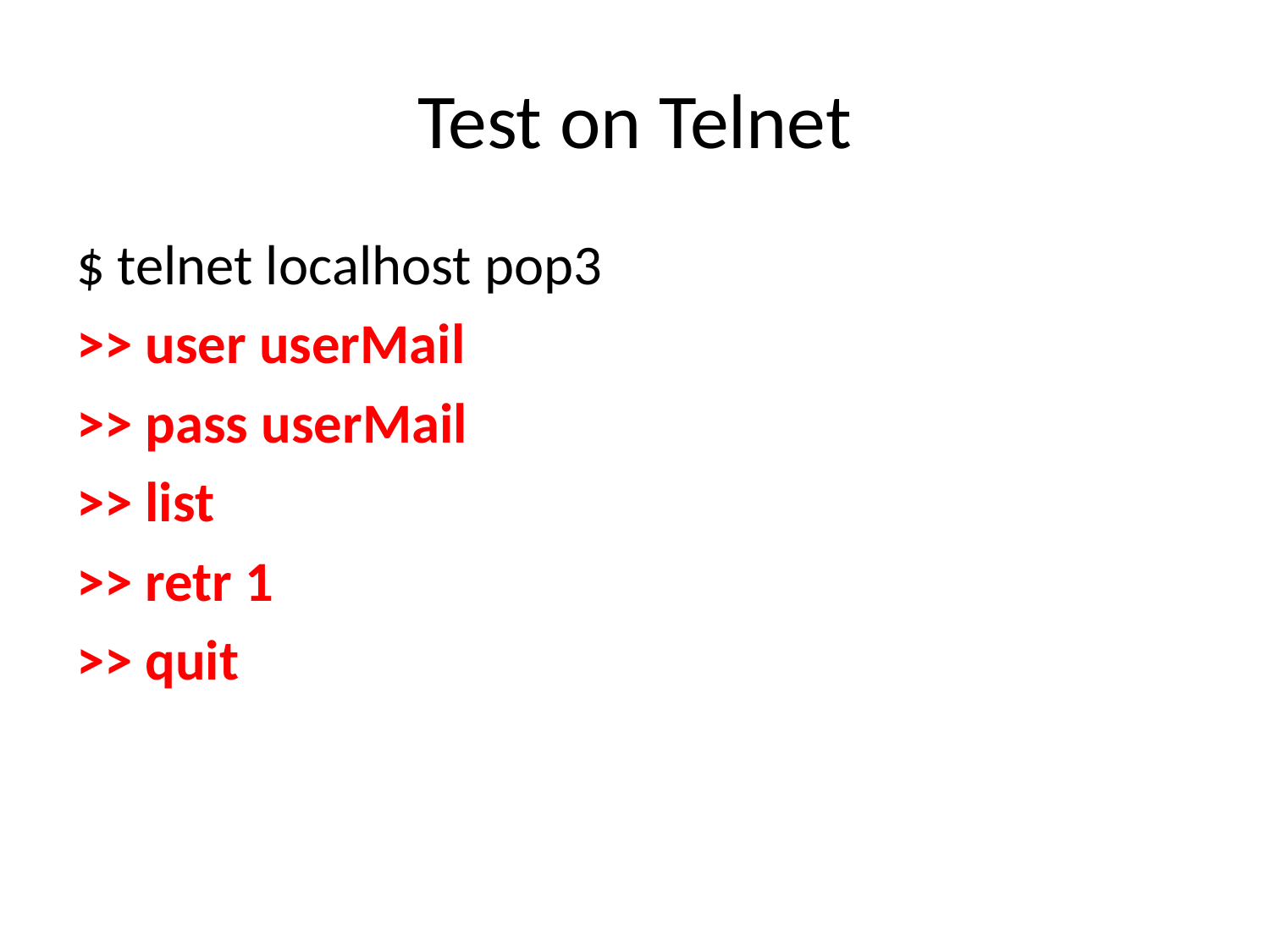

# Test on Telnet
$ telnet localhost pop3
>> user userMail
>> pass userMail
>> list
>> retr 1
>> quit